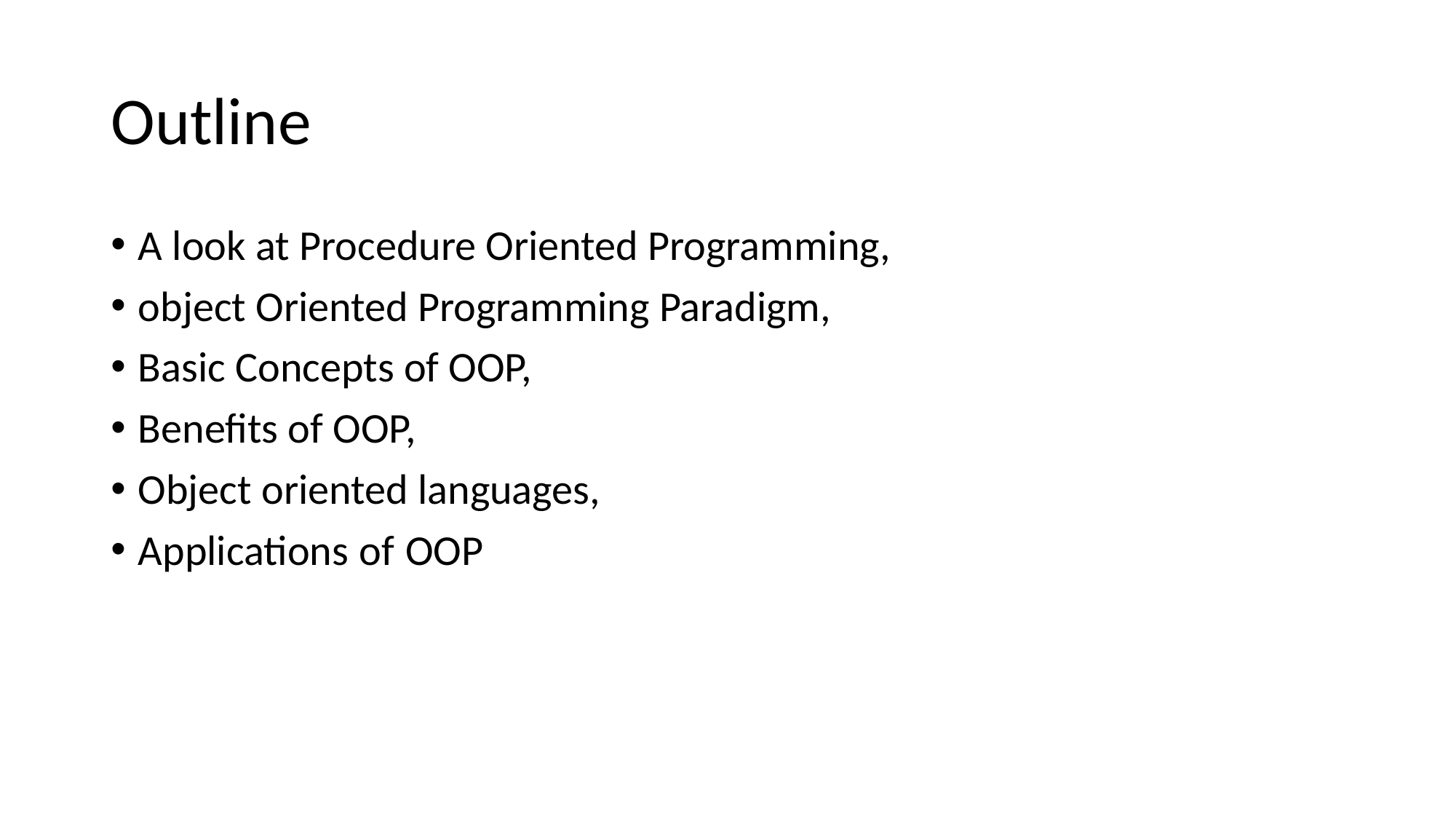

# Outline
A look at Procedure Oriented Programming,
object Oriented Programming Paradigm,
Basic Concepts of OOP,
Benefits of OOP,
Object oriented languages,
Applications of OOP